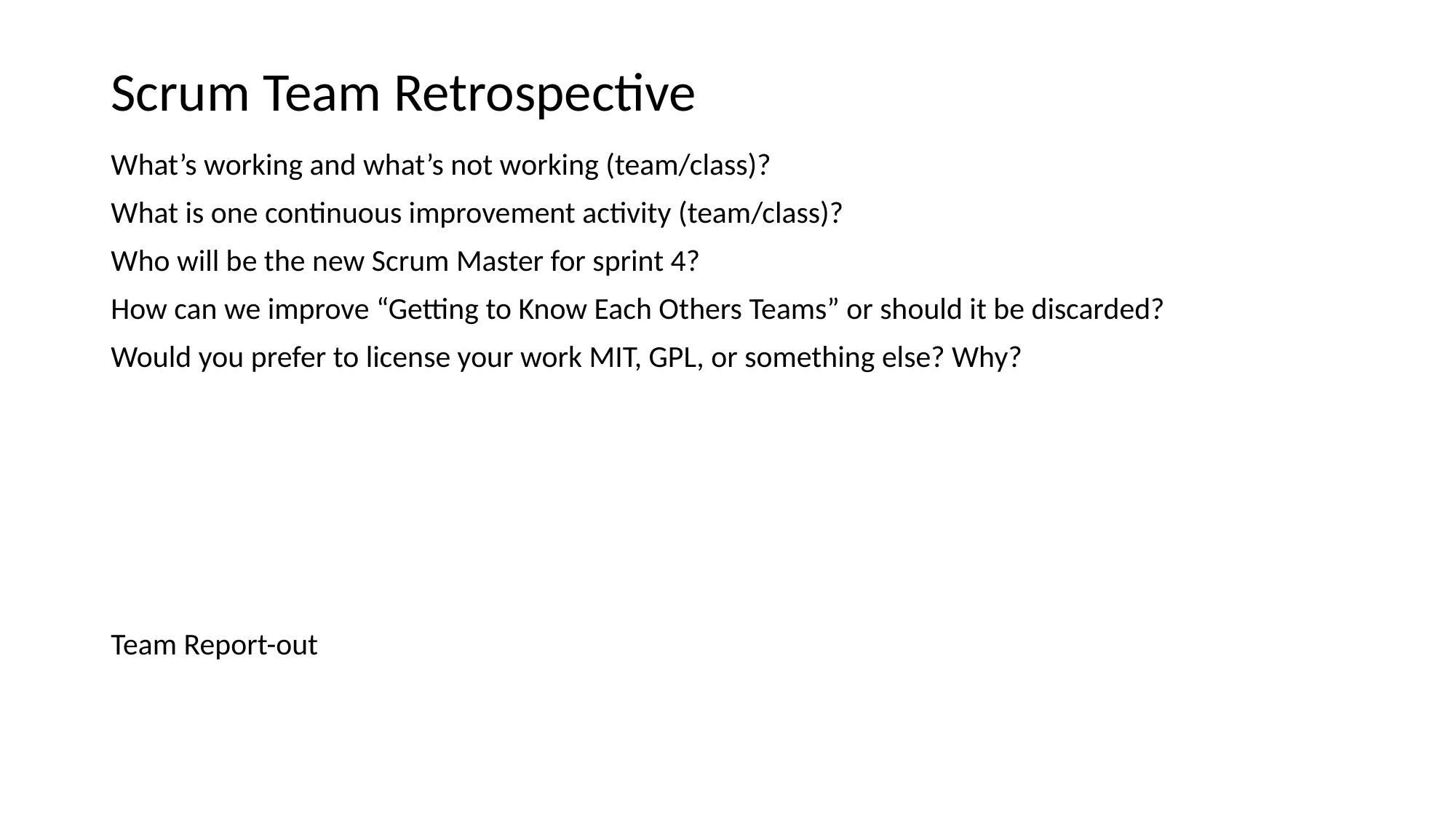

# Scrum Team Retrospective
What’s working and what’s not working (team/class)?
What is one continuous improvement activity (team/class)?
Who will be the new Scrum Master for sprint 4?
How can we improve “Getting to Know Each Others Teams” or should it be discarded?
Would you prefer to license your work MIT, GPL, or something else? Why?

Team Report-out